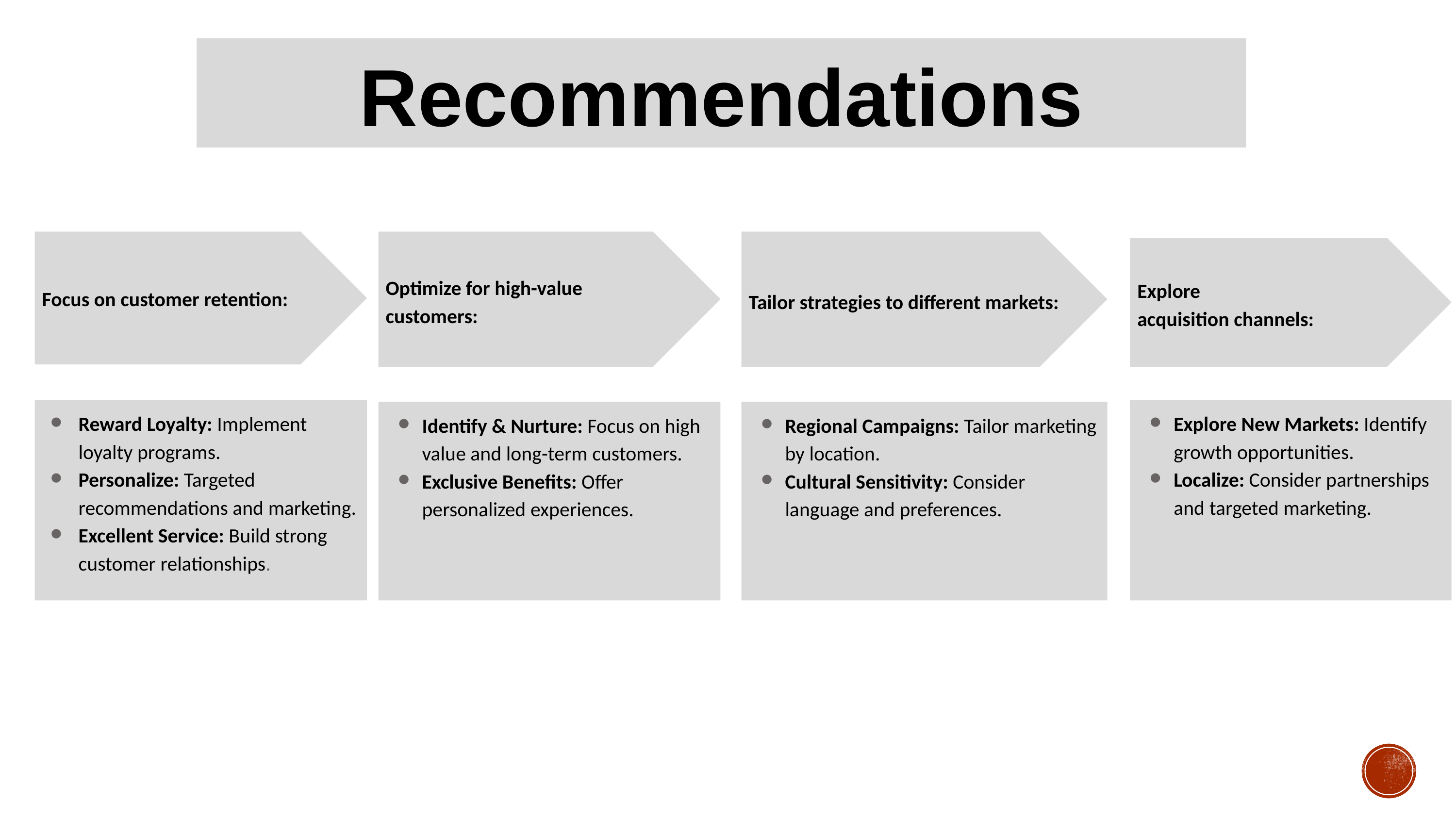

Recommendations
Optimize for high-value customers:
Tailor strategies to different markets:
Focus on customer retention:
Reward Loyalty: Implement loyalty programs.
Personalize: Targeted recommendations and marketing.
Excellent Service: Build strong customer relationships.

Explore
acquisition channels:
Explore New Markets: Identify growth opportunities.
Localize: Consider partnerships and targeted marketing.
Identify & Nurture: Focus on high value and long-term customers.
Exclusive Benefits: Offer personalized experiences.
Regional Campaigns: Tailor marketing by location.
Cultural Sensitivity: Consider language and preferences.